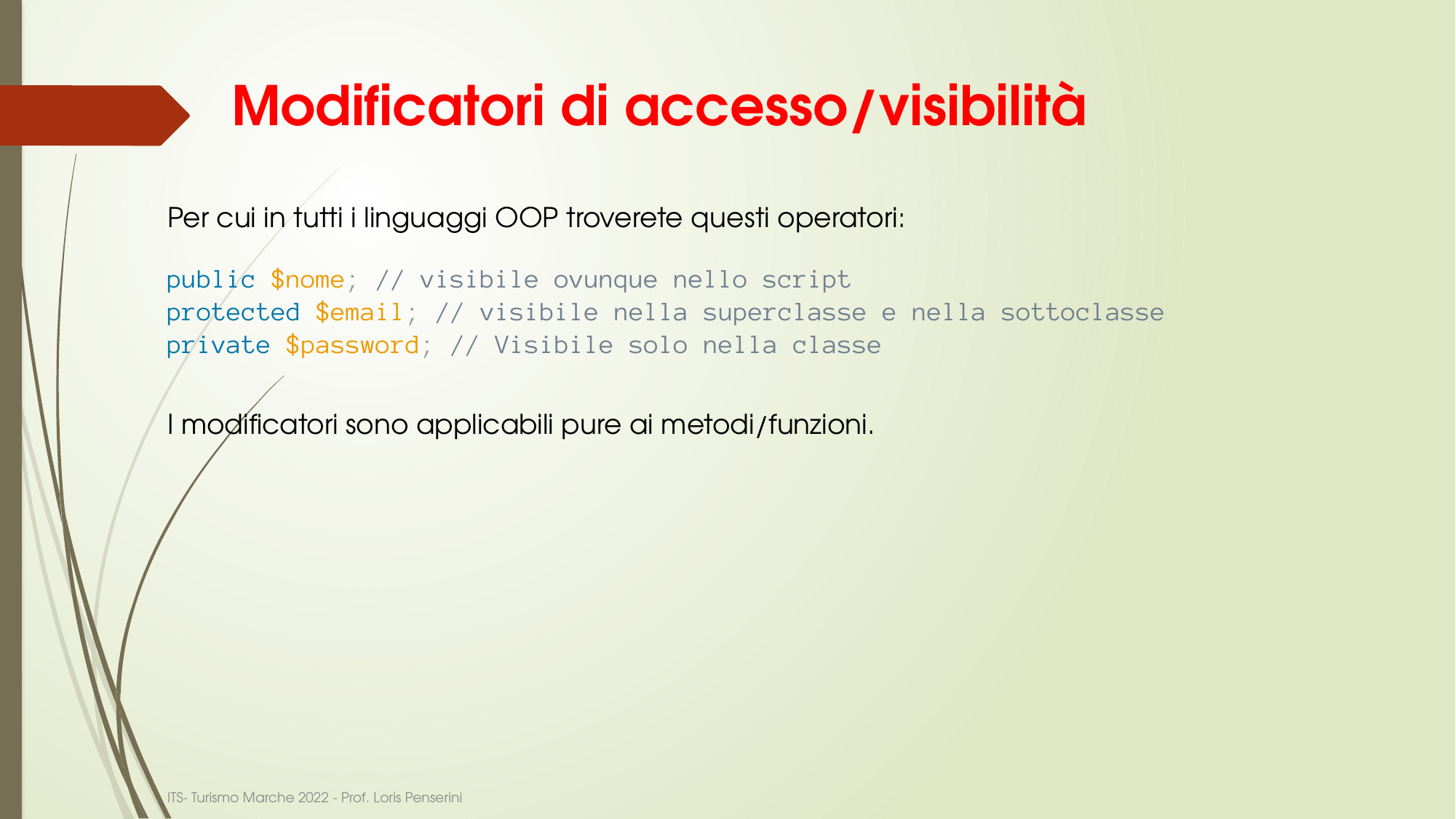

# Modificatori di accesso/visibilità
Per cui in tutti i linguaggi OOP troverete questi operatori:
public $nome; // visibile ovunque nello script
protected $email; // visibile nella superclasse e nella sottoclasse
private $password; // Visibile solo nella classe
I modificatori sono applicabili pure ai metodi/funzioni.
ITS- Turismo Marche 2022 - Prof. Loris Penserini